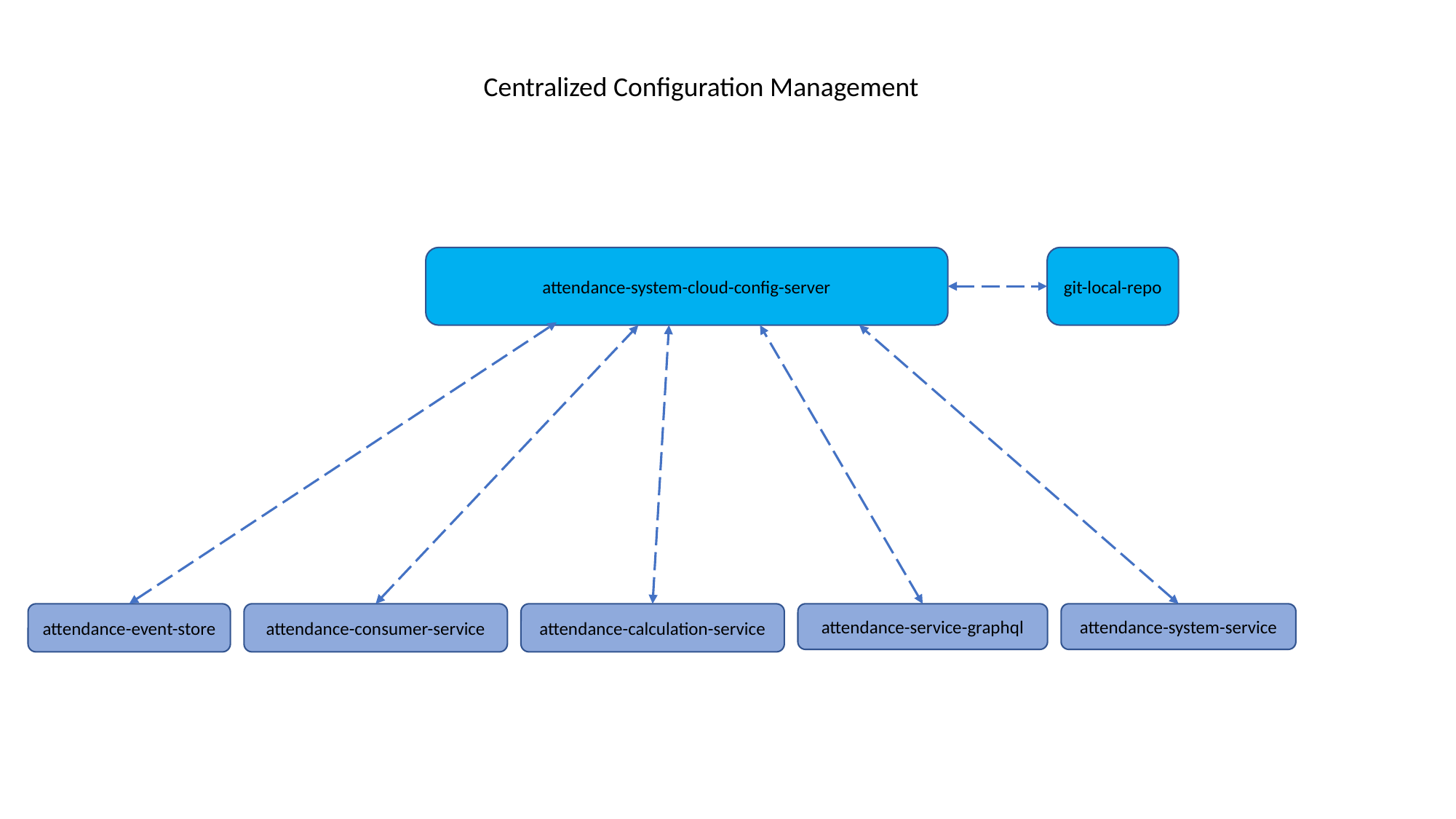

Centralized Configuration Management
git-local-repo
attendance-system-cloud-config-server
attendance-system-service
attendance-consumer-service
attendance-calculation-service
attendance-service-graphql
attendance-event-store